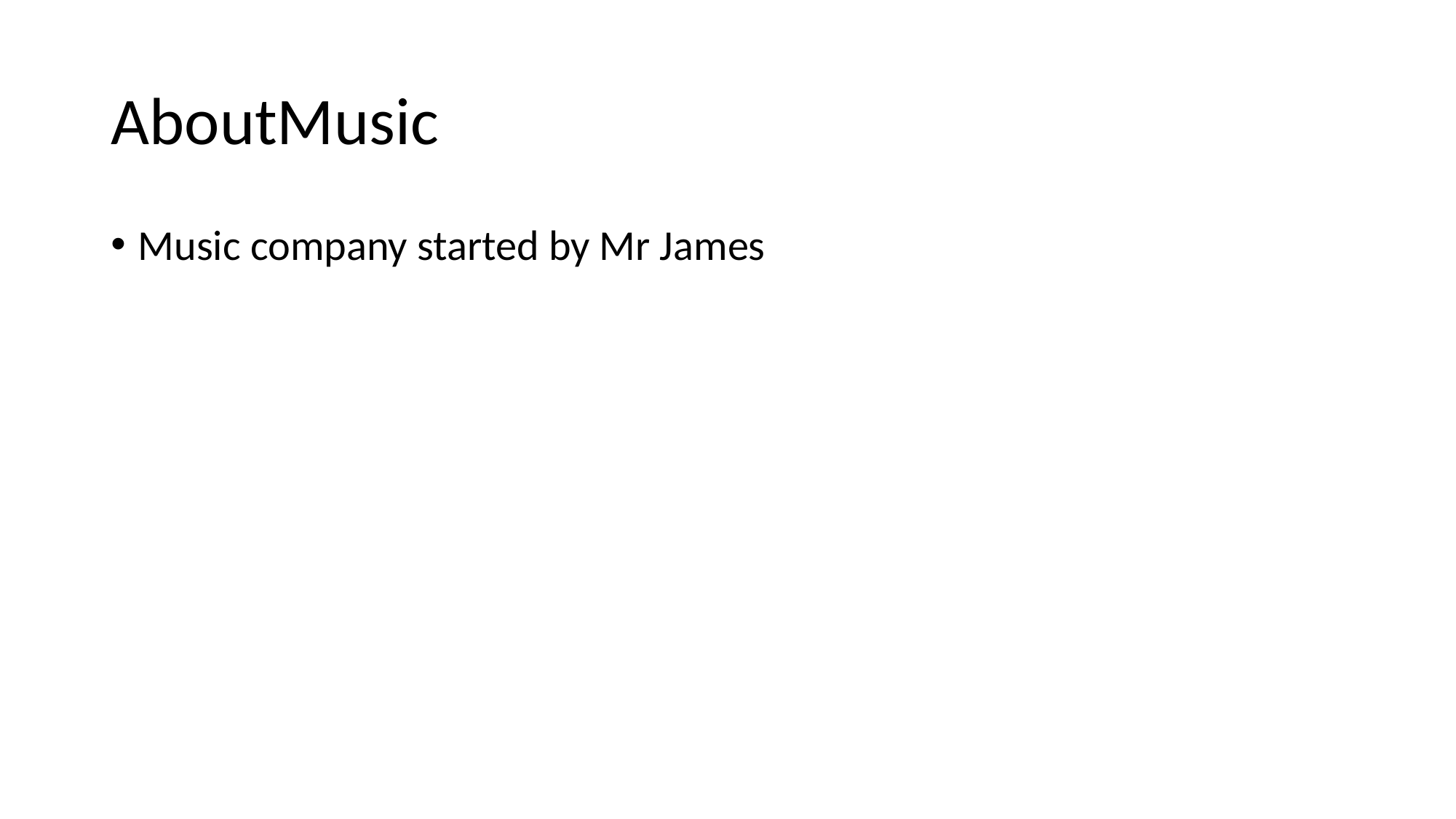

# AboutMusic
Music company started by Mr James